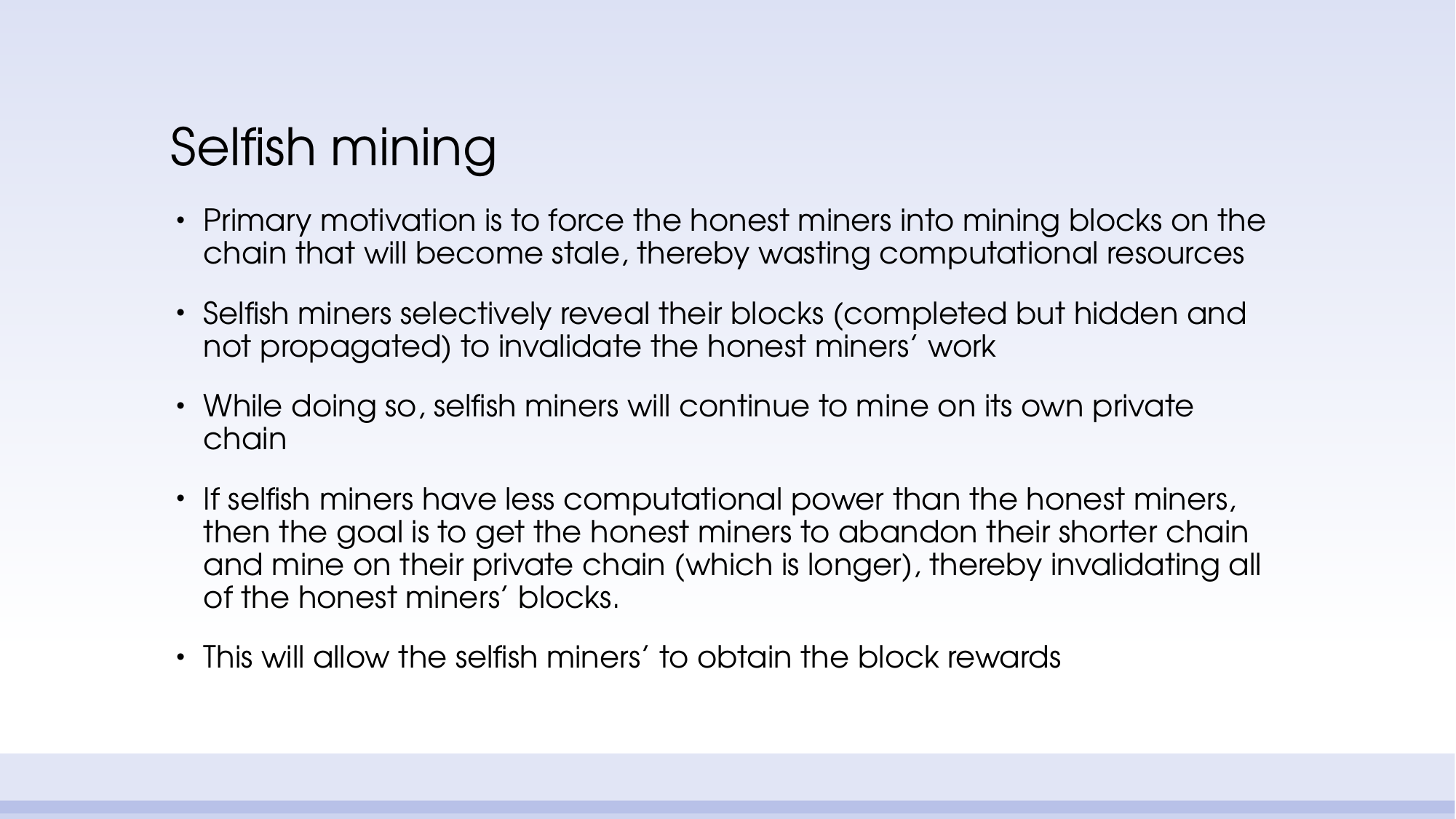

# Selfish mining
Primary motivation is to force the honest miners into mining blocks on the chain that will become stale, thereby wasting computational resources
Selfish miners selectively reveal their blocks (completed but hidden and not propagated) to invalidate the honest miners’ work
While doing so, selfish miners will continue to mine on its own private chain
If selfish miners have less computational power than the honest miners, then the goal is to get the honest miners to abandon their shorter chain and mine on their private chain (which is longer), thereby invalidating all of the honest miners’ blocks.
This will allow the selfish miners’ to obtain the block rewards